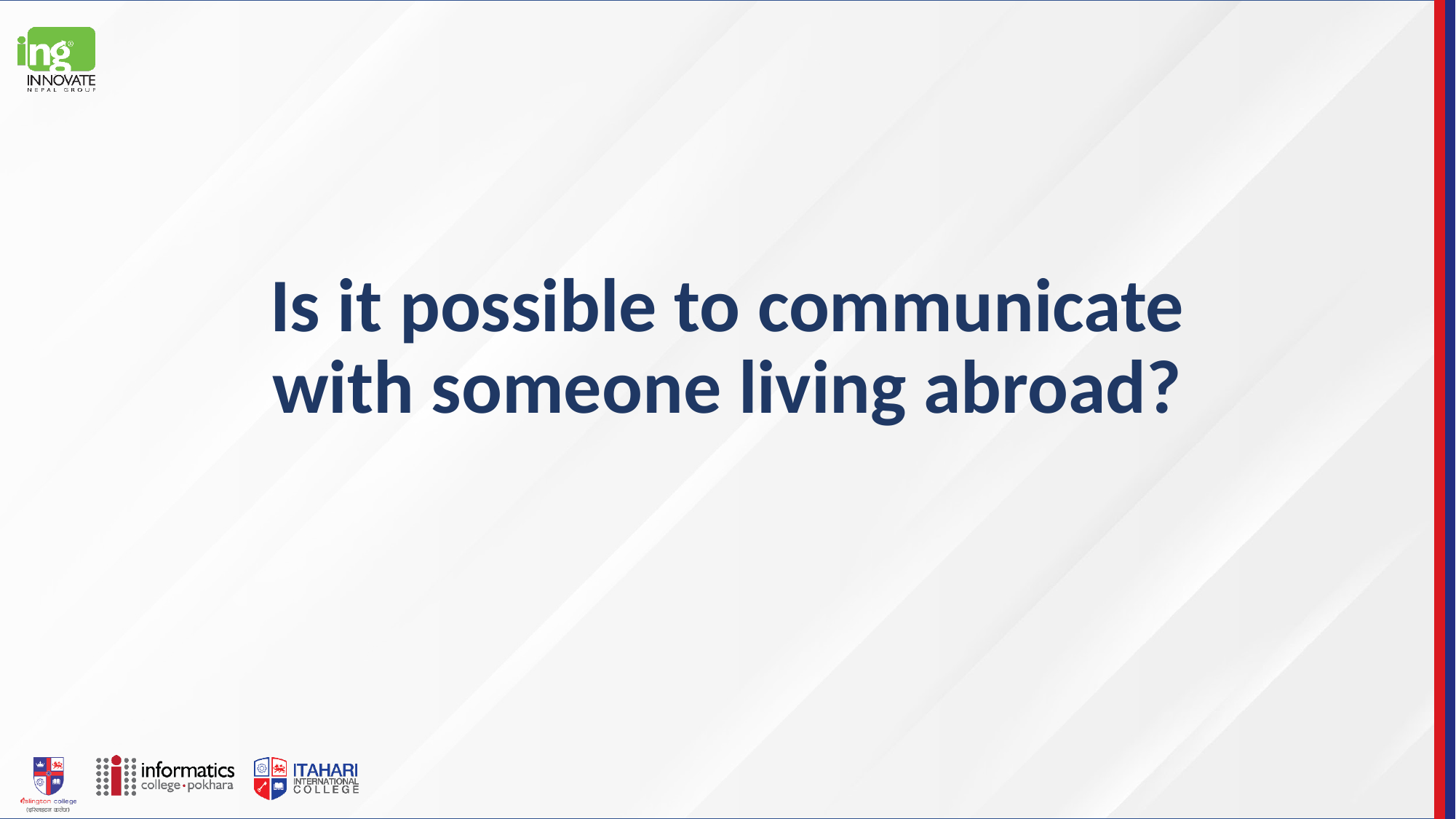

# Is it possible to communicate with someone living abroad?